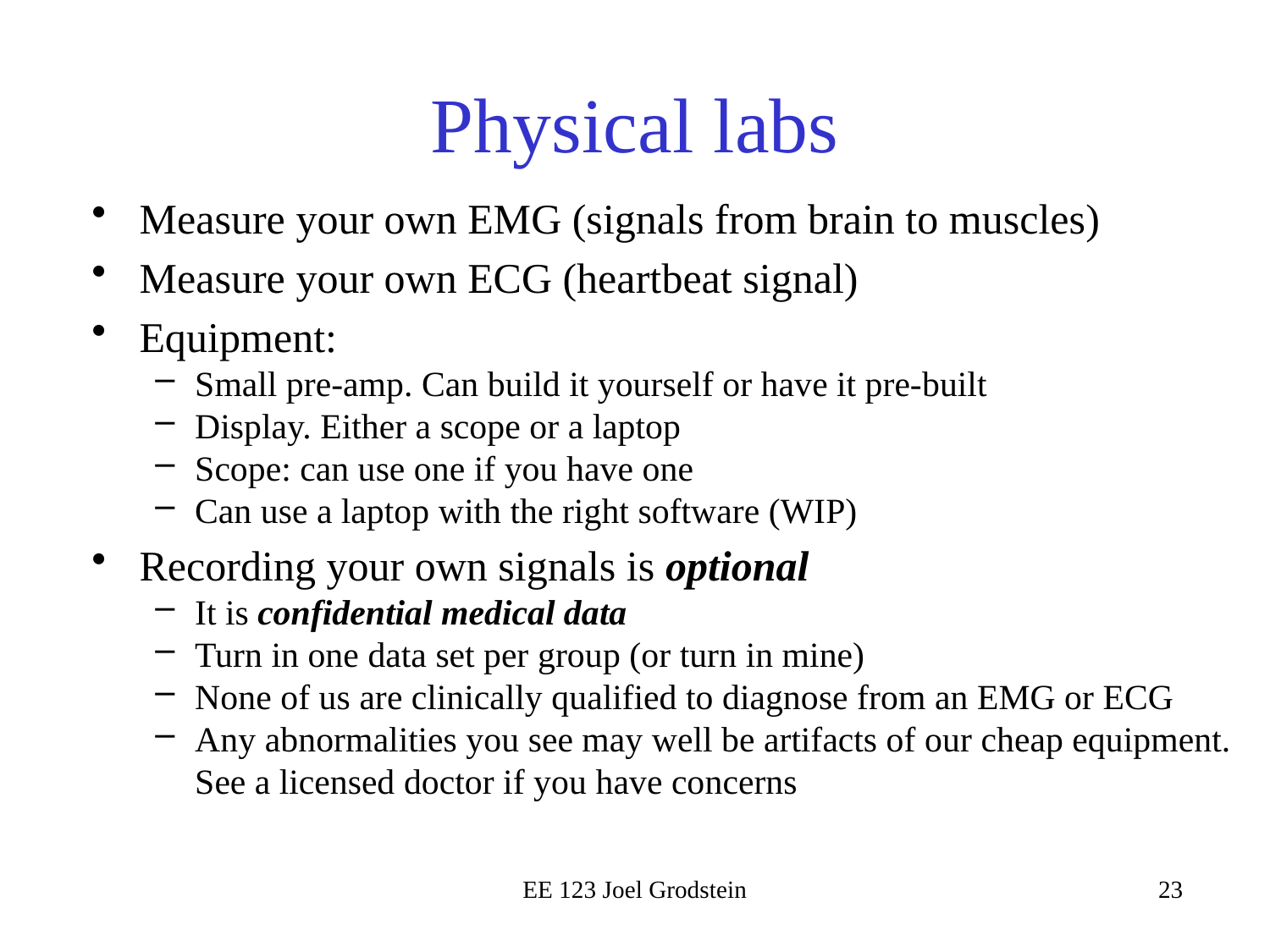

# Physical labs
Measure your own EMG (signals from brain to muscles)
Measure your own ECG (heartbeat signal)
Equipment:
Small pre-amp. Can build it yourself or have it pre-built
Display. Either a scope or a laptop
Scope: can use one if you have one
Can use a laptop with the right software (WIP)
Recording your own signals is optional
It is confidential medical data
Turn in one data set per group (or turn in mine)
None of us are clinically qualified to diagnose from an EMG or ECG
Any abnormalities you see may well be artifacts of our cheap equipment. See a licensed doctor if you have concerns
EE 123 Joel Grodstein